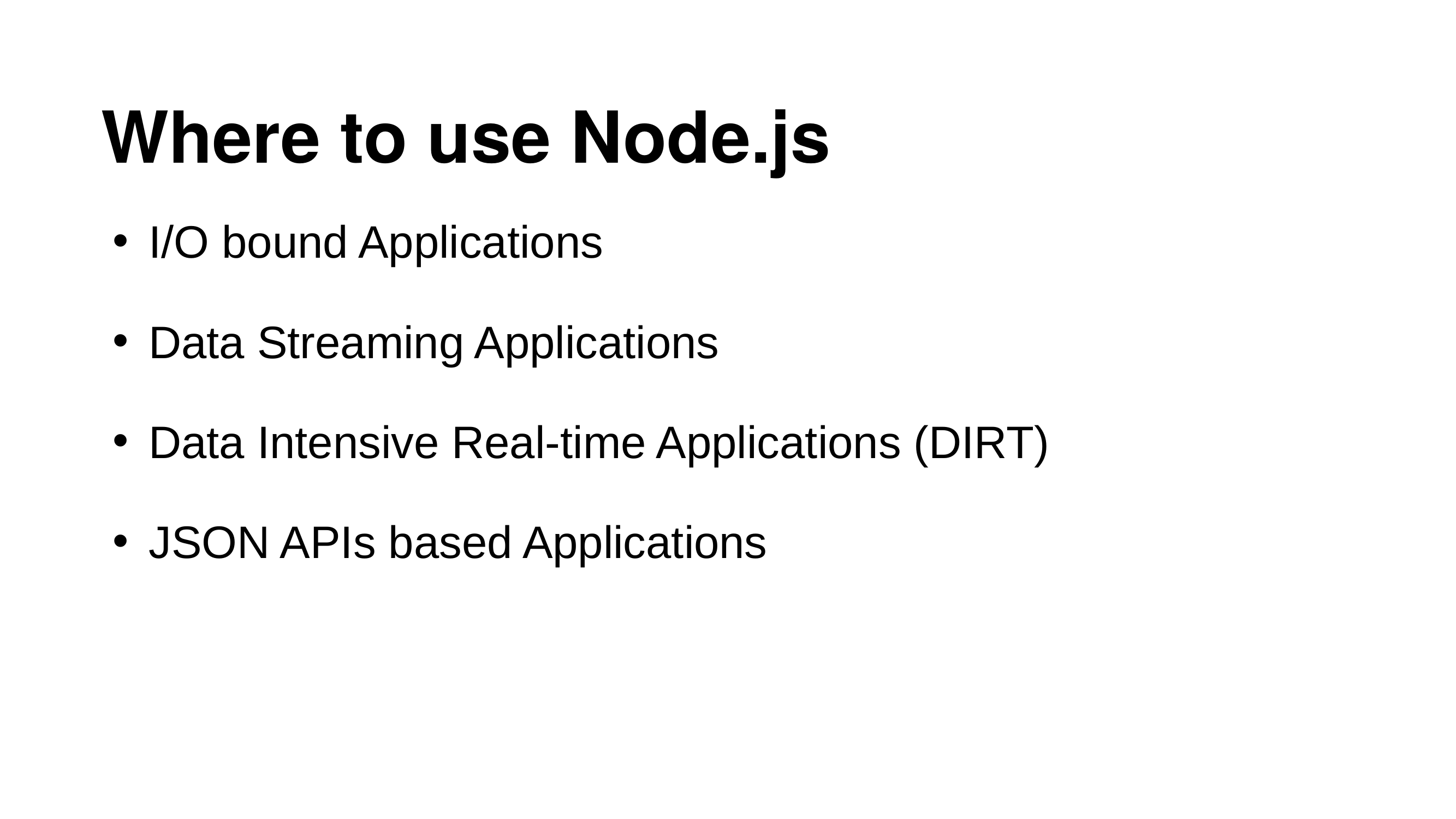

# Where to use Node.js
I/O bound Applications
Data Streaming Applications
Data Intensive Real-time Applications (DIRT)
JSON APIs based Applications